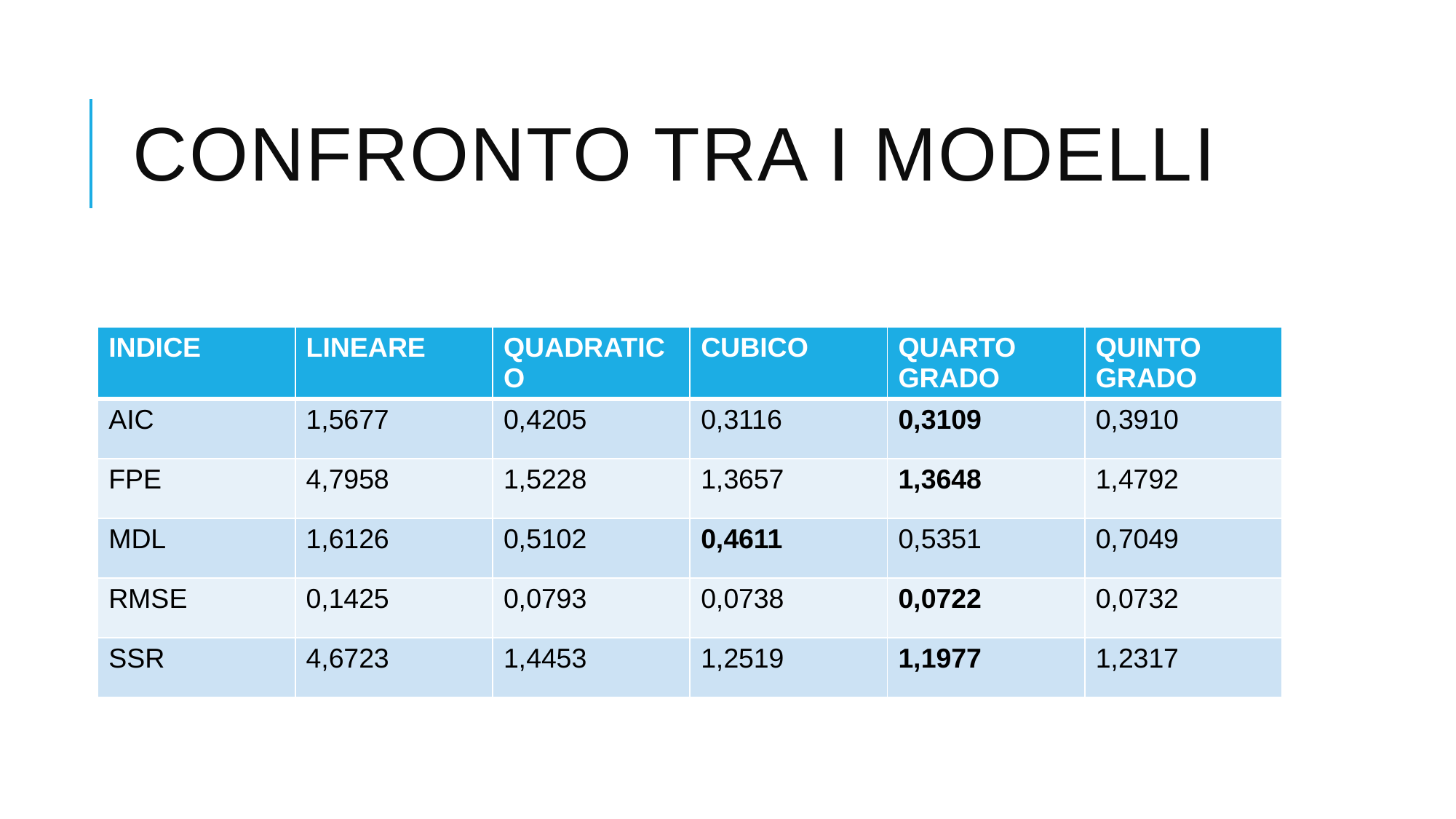

# Confronto tra i modelli
| INDICE | LINEARE | QUADRATICO | CUBICO | QUARTO GRADO | QUINTO GRADO |
| --- | --- | --- | --- | --- | --- |
| AIC | 1,5677 | 0,4205 | 0,3116 | 0,3109 | 0,3910 |
| FPE | 4,7958 | 1,5228 | 1,3657 | 1,3648 | 1,4792 |
| MDL | 1,6126 | 0,5102 | 0,4611 | 0,5351 | 0,7049 |
| RMSE | 0,1425 | 0,0793 | 0,0738 | 0,0722 | 0,0732 |
| SSR | 4,6723 | 1,4453 | 1,2519 | 1,1977 | 1,2317 |